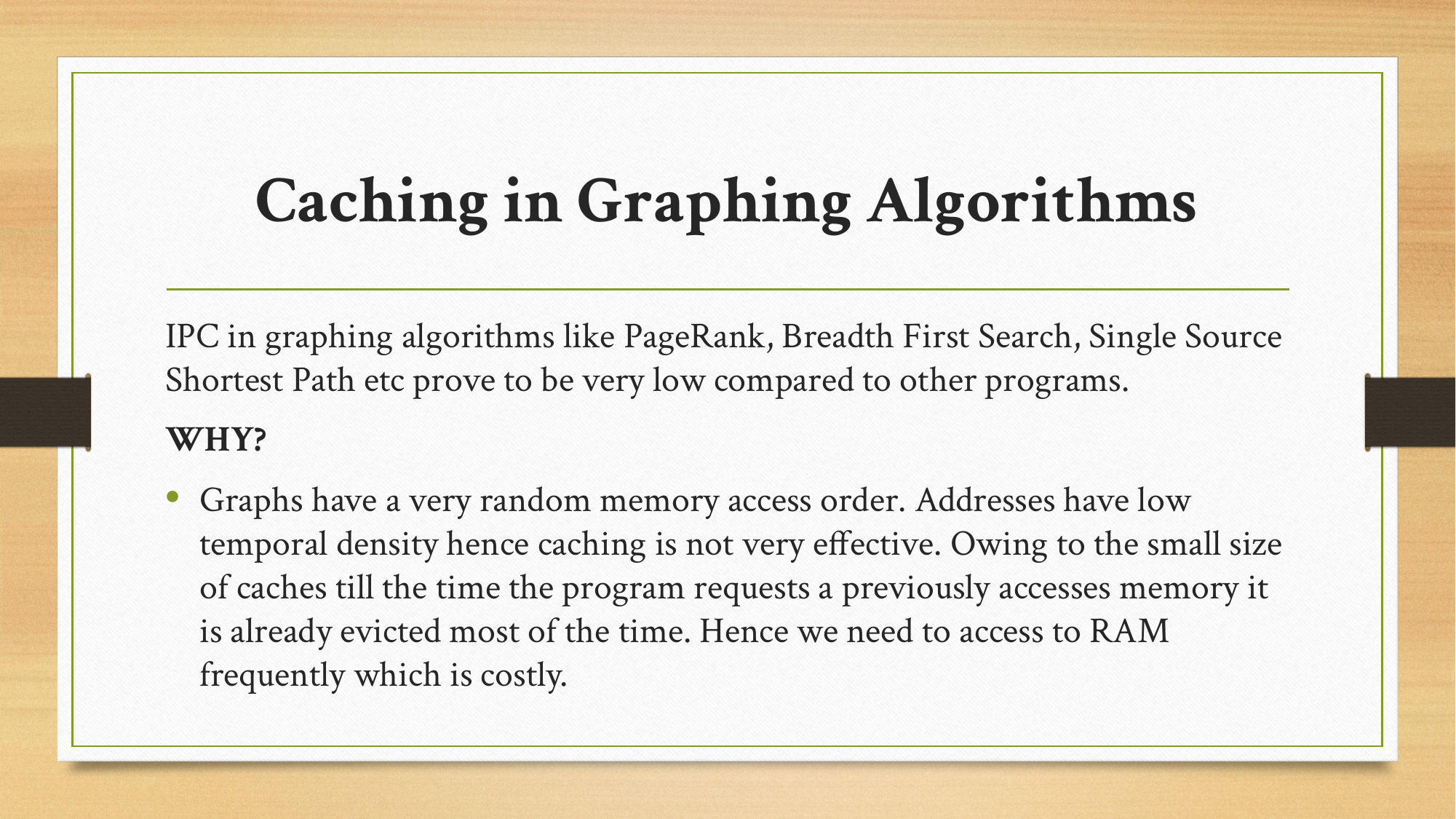

# Caching in Graphing Algorithms
IPC in graphing algorithms like PageRank, Breadth First Search, Single Source Shortest Path etc prove to be very low compared to other programs.
WHY?
Graphs have a very random memory access order. Addresses have low temporal density hence caching is not very effective. Owing to the small size of caches till the time the program requests a previously accesses memory it is already evicted most of the time. Hence we need to access to RAM frequently which is costly.